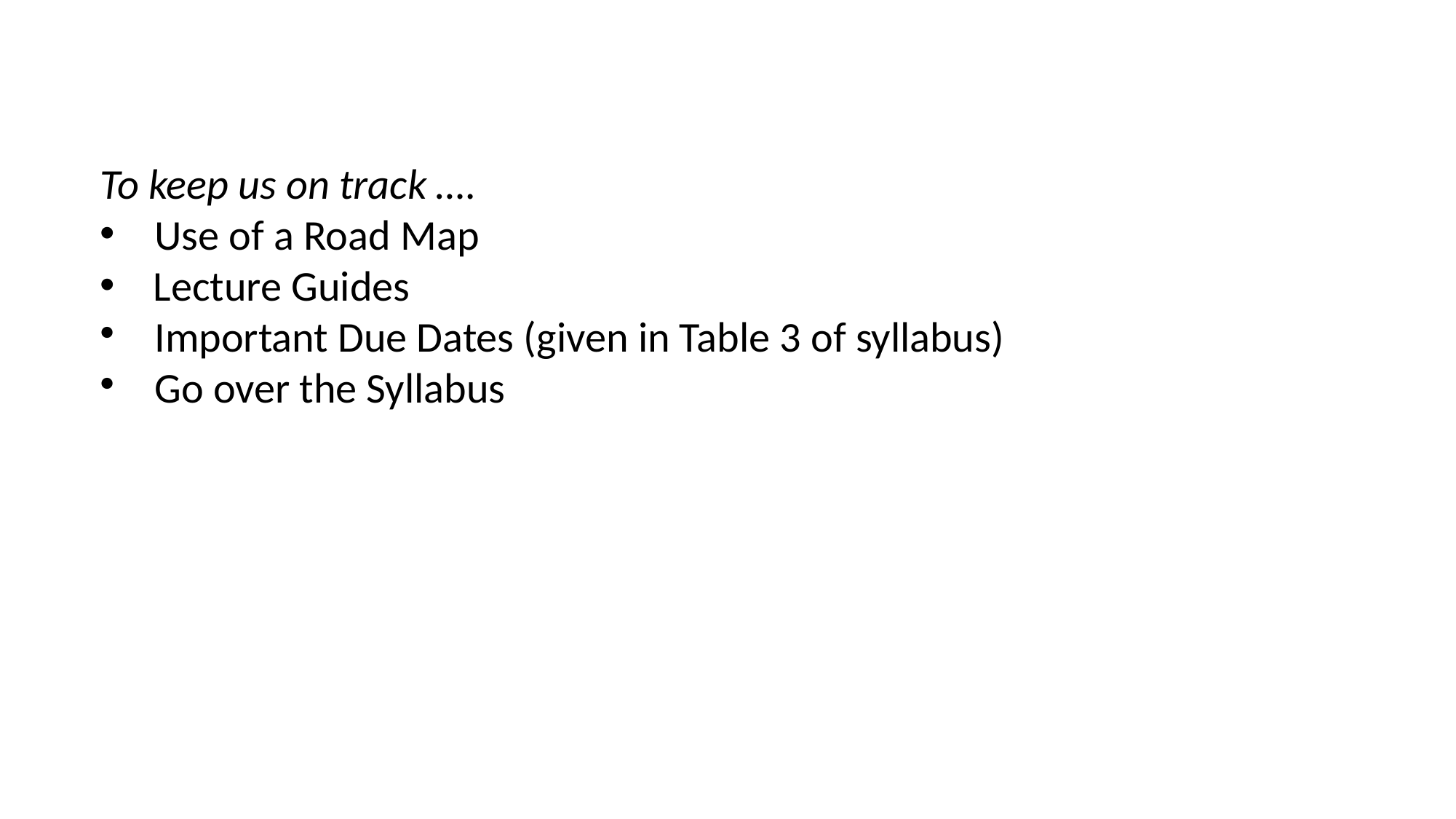

To keep us on track ….
Use of a Road Map
  Lecture Guides
   Important Due Dates (given in Table 3 of syllabus)
   Go over the Syllabus